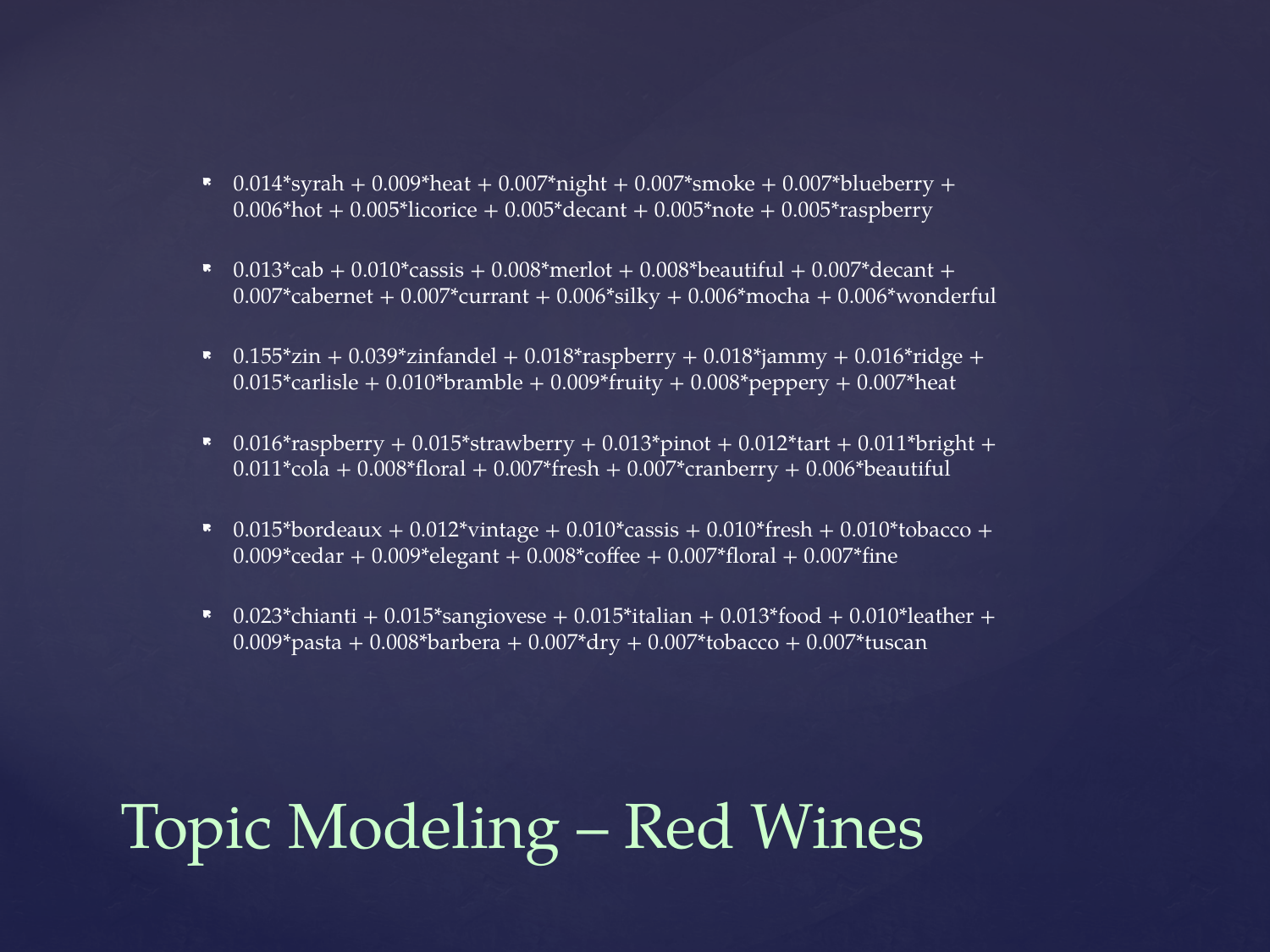

0.014*syrah + 0.009*heat + 0.007*night + 0.007*smoke + 0.007*blueberry + 0.006*hot + 0.005*licorice + 0.005*decant + 0.005*note + 0.005*raspberry

0.013*cab + 0.010*cassis + 0.008*merlot + 0.008*beautiful + 0.007*decant + 0.007*cabernet + 0.007*currant + 0.006*silky + 0.006*mocha + 0.006*wonderful

0.155*zin + 0.039*zinfandel + 0.018*raspberry + 0.018*jammy + 0.016*ridge + 0.015*carlisle + 0.010*bramble + 0.009*fruity + 0.008*peppery + 0.007*heat

0.016*raspberry + 0.015*strawberry + 0.013*pinot + 0.012*tart + 0.011*bright + 0.011*cola + 0.008*floral + 0.007*fresh + 0.007*cranberry + 0.006*beautiful

0.015*bordeaux + 0.012*vintage + 0.010*cassis + 0.010*fresh + 0.010*tobacco + 0.009*cedar + 0.009*elegant + 0.008*coffee + 0.007*floral + 0.007*fine

0.023*chianti + 0.015*sangiovese + 0.015*italian + 0.013*food + 0.010*leather + 0.009*pasta + 0.008*barbera + 0.007*dry + 0.007*tobacco + 0.007*tuscan

# Topic Modeling – Red Wines